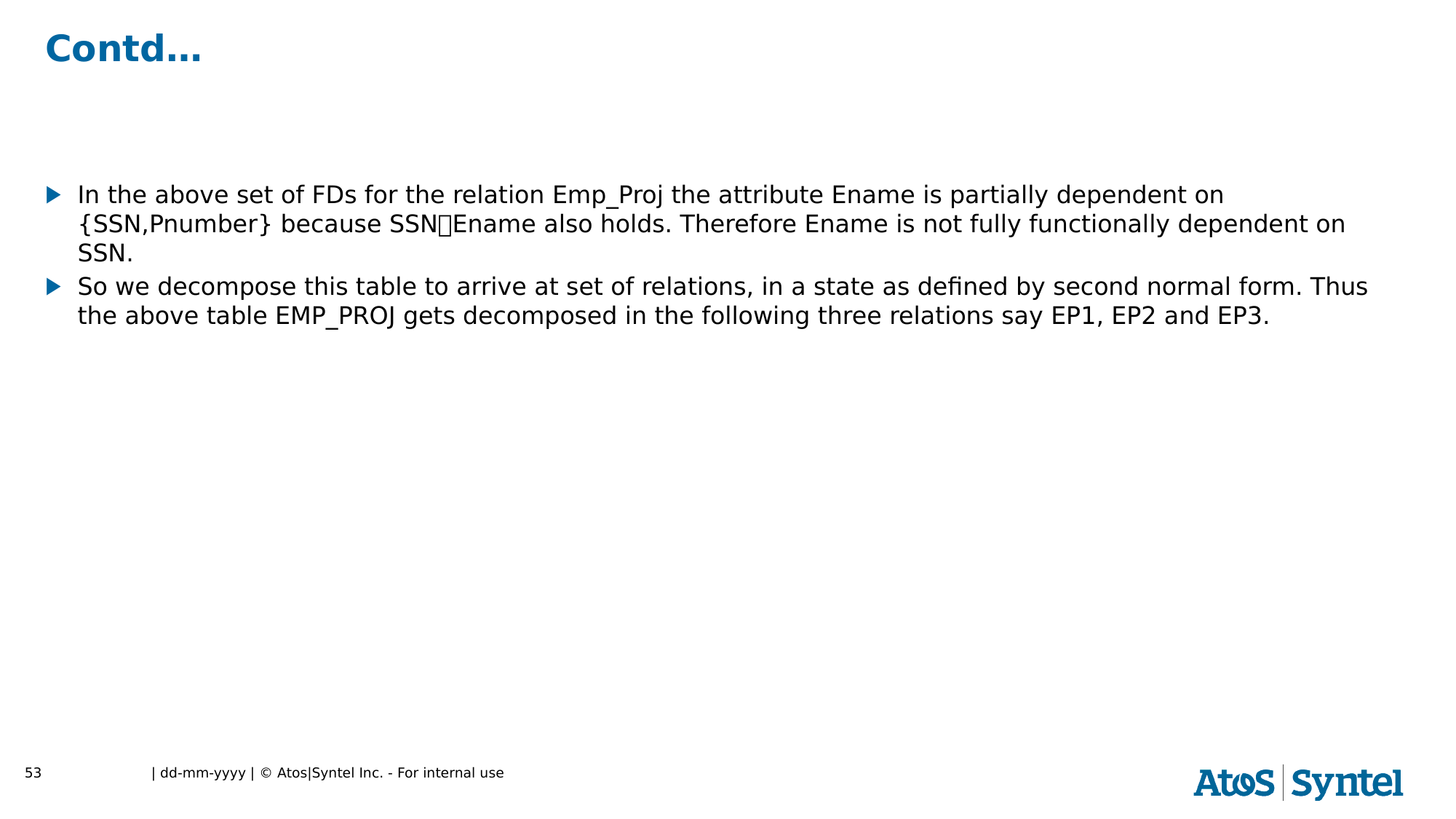

# Contd…
In the above set of FDs for the relation Emp_Proj the attribute Ename is partially dependent on {SSN,Pnumber} because SSN􀃆Ename also holds. Therefore Ename is not fully functionally dependent on SSN.
So we decompose this table to arrive at set of relations, in a state as defined by second normal form. Thus the above table EMP_PROJ gets decomposed in the following three relations say EP1, EP2 and EP3.